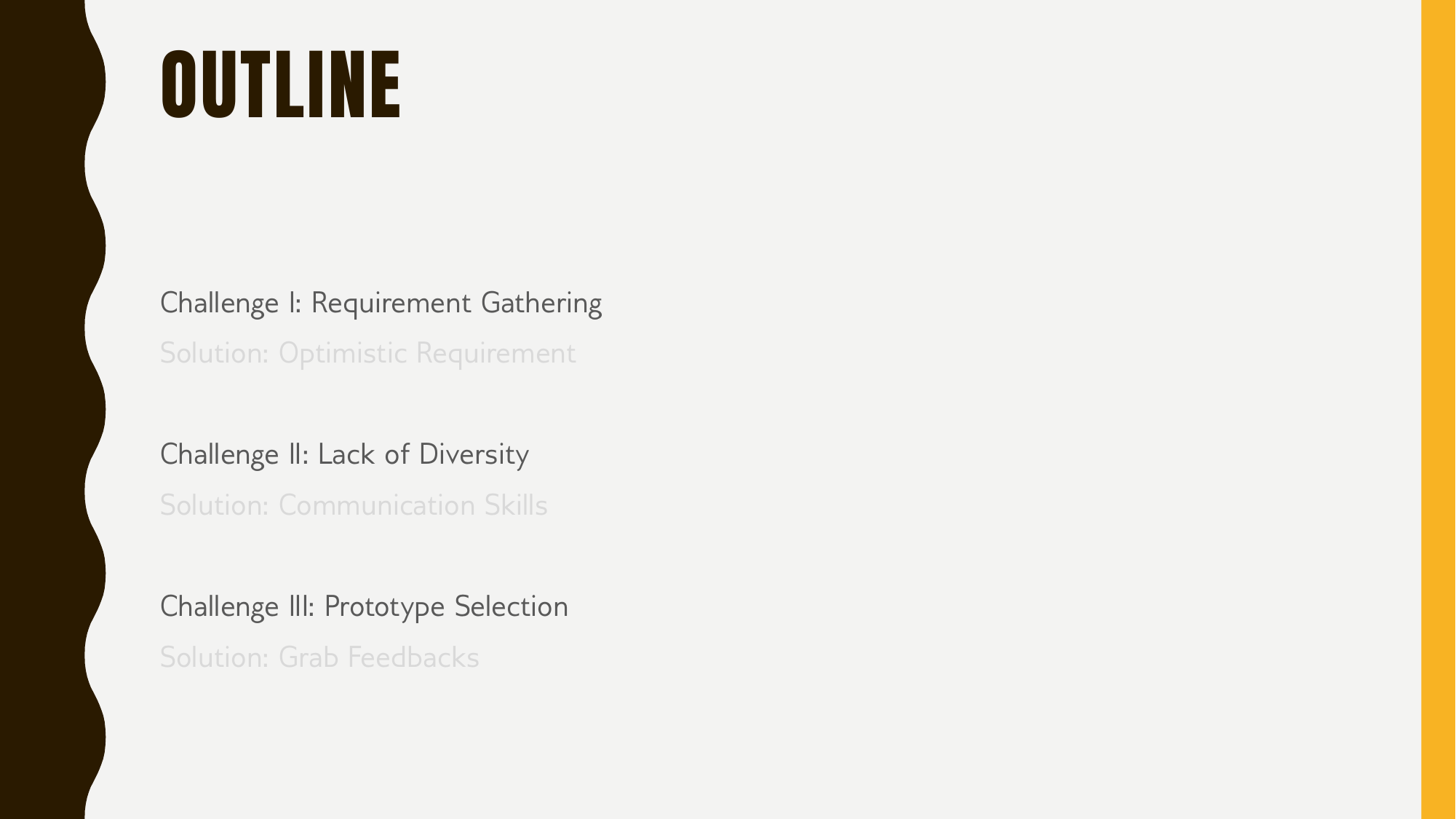

# Outline
Challenge I: Requirement Gathering
Solution: Optimistic Requirement

Challenge II: Lack of Diversity
Solution: Communication Skills

Challenge III: Prototype Selection
Solution: Grab Feedbacks